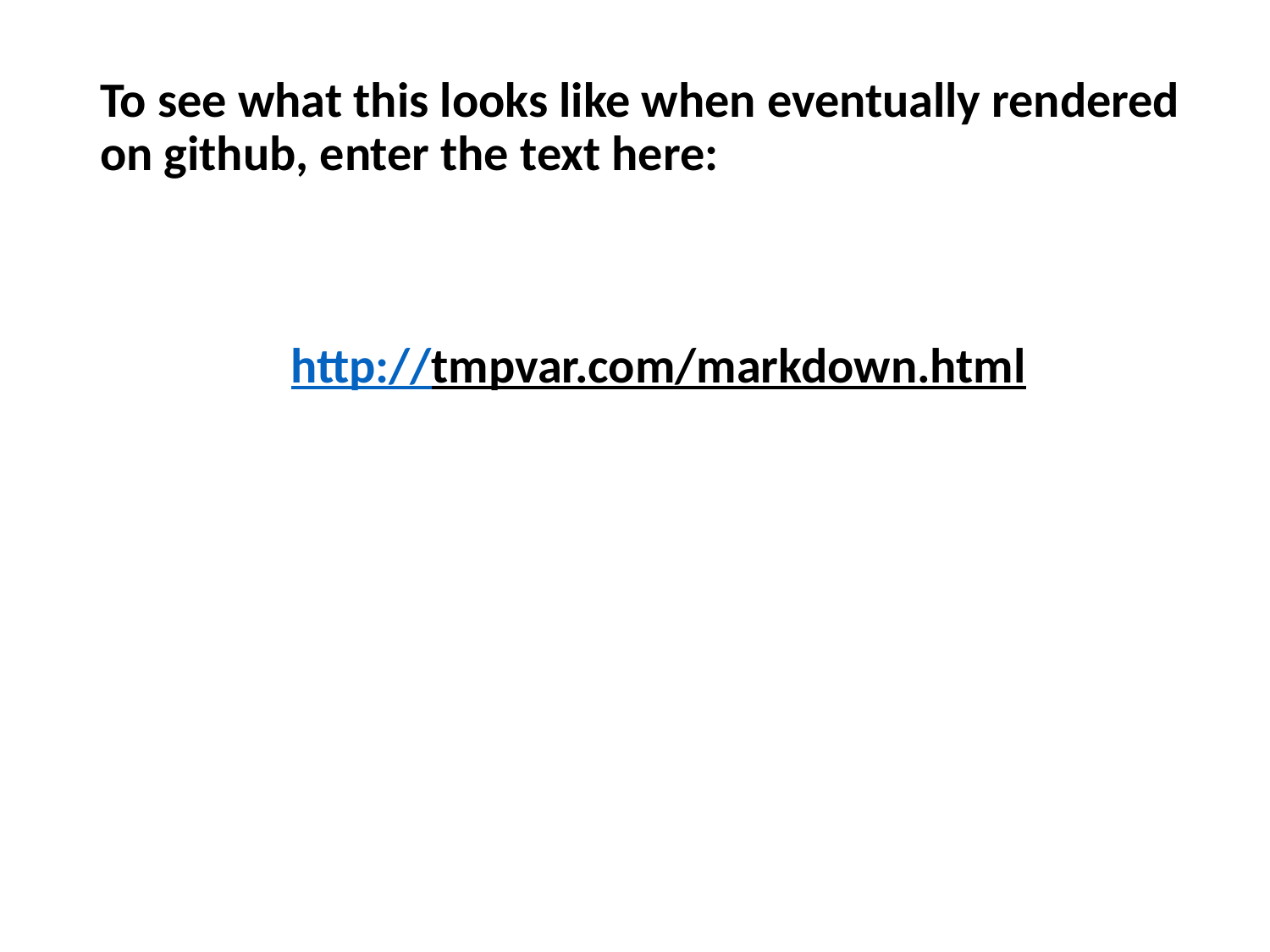

To see what this looks like when eventually rendered on github, enter the text here:

http://tmpvar.com/markdown.html